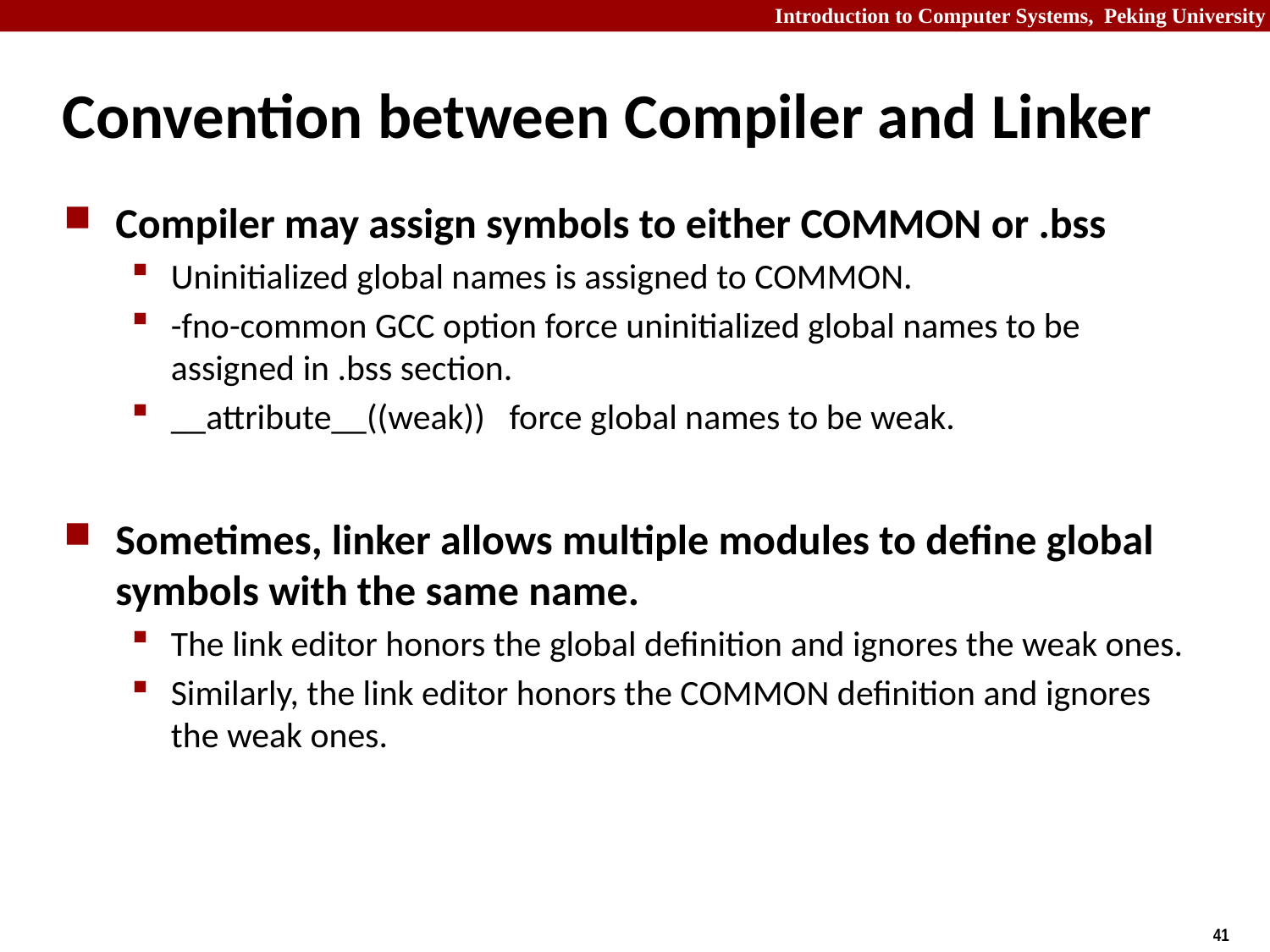

# Convention between Compiler and Linker
Compiler may assign symbols to either COMMON or .bss
Uninitialized global names is assigned to COMMON.
-fno-common GCC option force uninitialized global names to be assigned in .bss section.
__attribute__((weak))   force global names to be weak.

Sometimes, linker allows multiple modules to define global symbols with the same name.
The link editor honors the global definition and ignores the weak ones.
Similarly, the link editor honors the COMMON definition and ignores the weak ones.